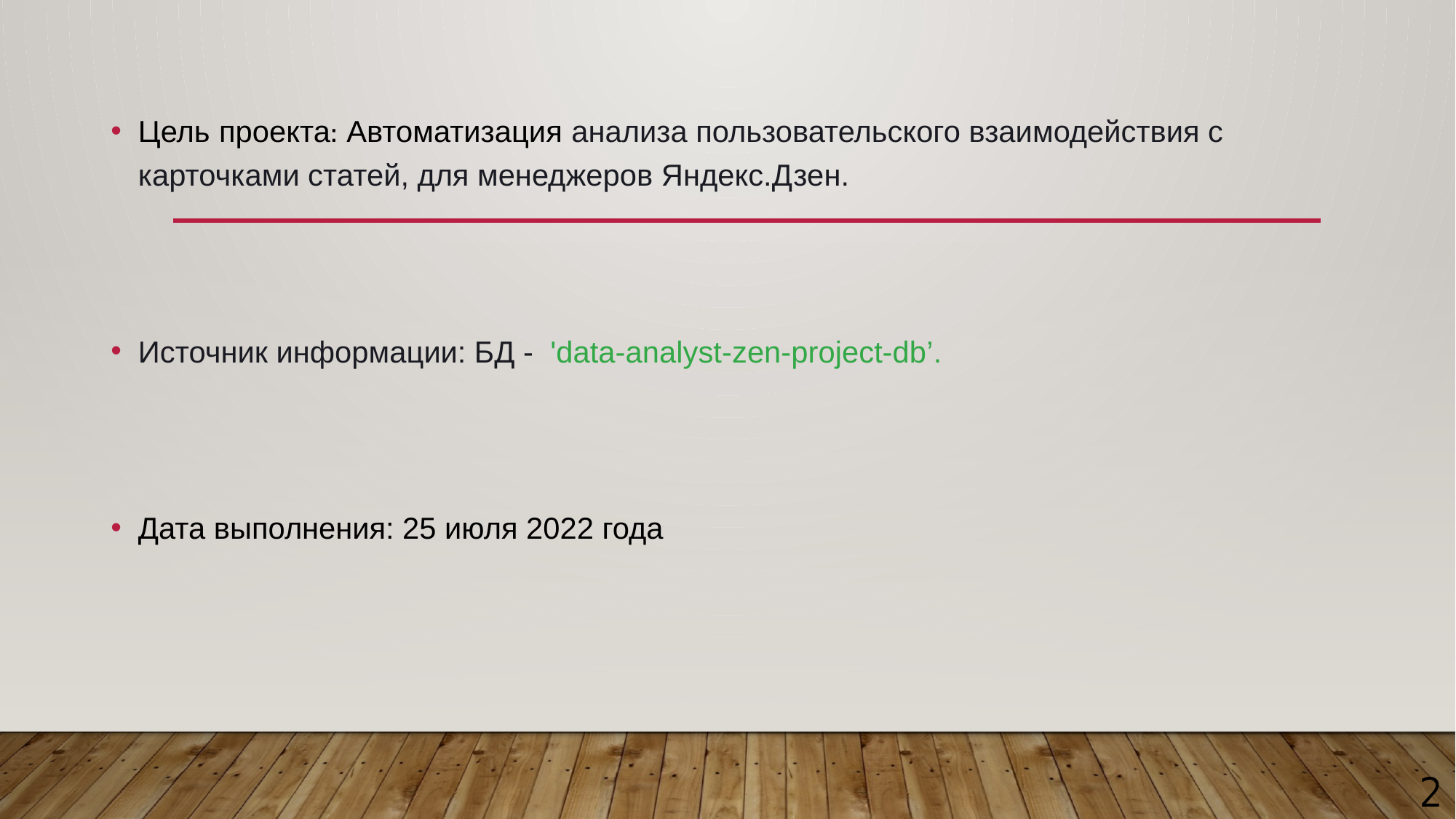

Цель проекта: Автоматизация анализа пользовательского взаимодействия с карточками статей, для менеджеров Яндекс.Дзен.

Источник информации: БД -  'data-analyst-zen-project-db’.

Дата выполнения: 25 июля 2022 года
2